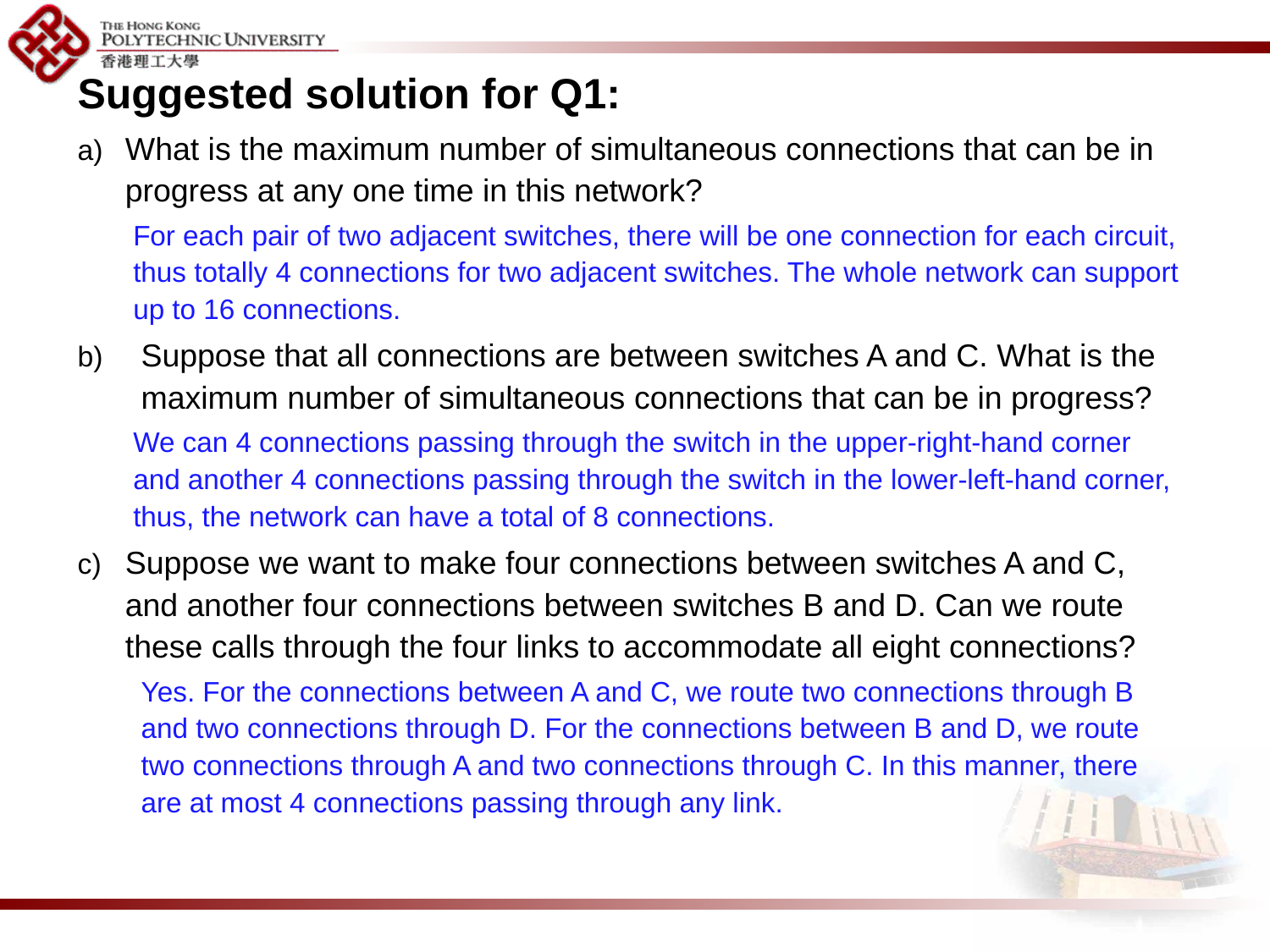

Suggested solution for Q1:
What is the maximum number of simultaneous connections that can be in progress at any one time in this network?
For each pair of two adjacent switches, there will be one connection for each circuit, thus totally 4 connections for two adjacent switches. The whole network can support up to 16 connections.
Suppose that all connections are between switches A and C. What is the maximum number of simultaneous connections that can be in progress?
We can 4 connections passing through the switch in the upper-right-hand corner and another 4 connections passing through the switch in the lower-left-hand corner, thus, the network can have a total of 8 connections.
Suppose we want to make four connections between switches A and C, and another four connections between switches B and D. Can we route these calls through the four links to accommodate all eight connections?
Yes. For the connections between A and C, we route two connections through B and two connections through D. For the connections between B and D, we route two connections through A and two connections through C. In this manner, there are at most 4 connections passing through any link.